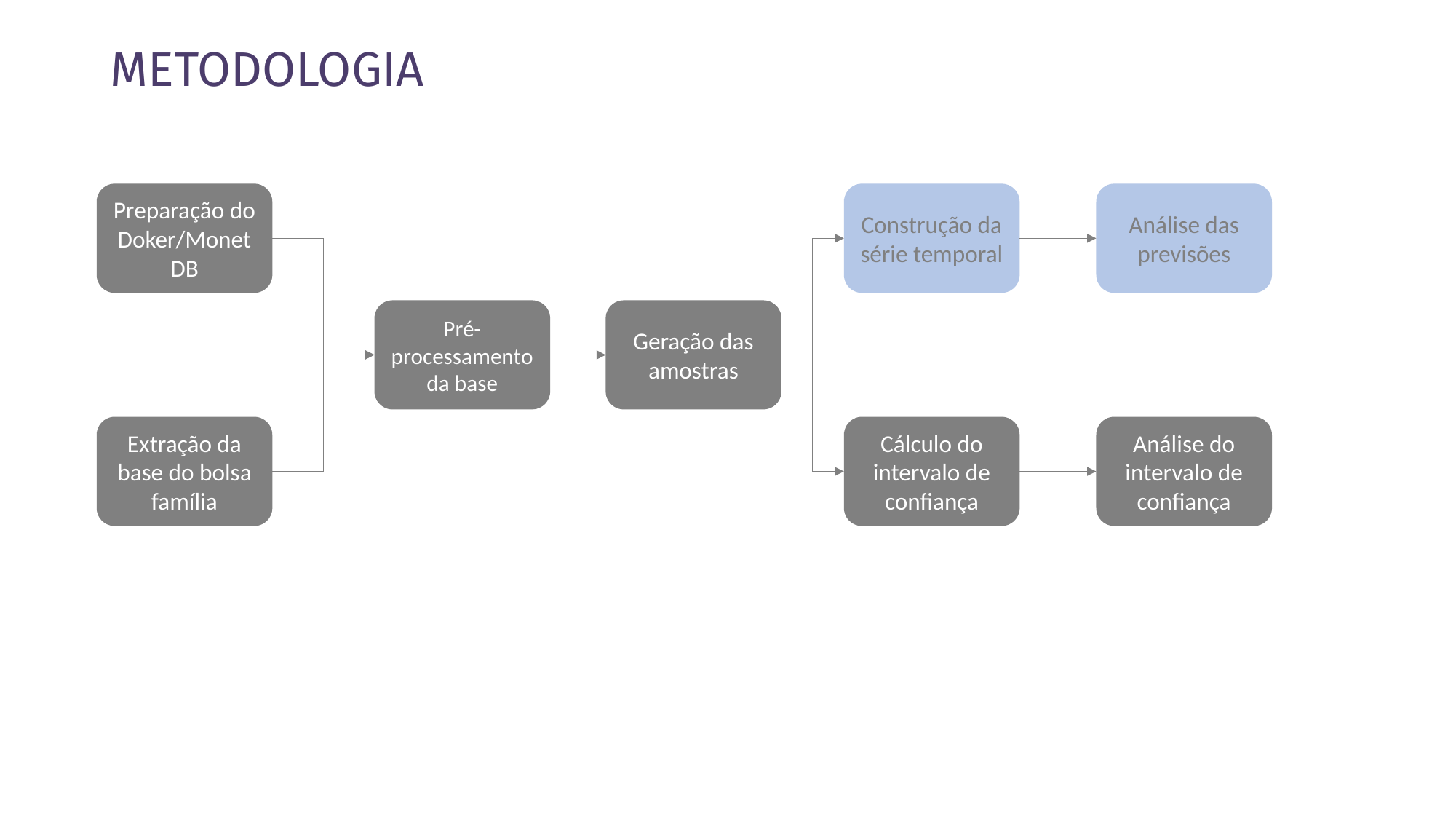

METODOLOGIA
Preparação do Doker/MonetDB
Construção da série temporal
Análise das previsões
Pré-processamento da base
Geração das amostras
Extração da base do bolsa família
Cálculo do intervalo de confiança
Análise do intervalo de confiança